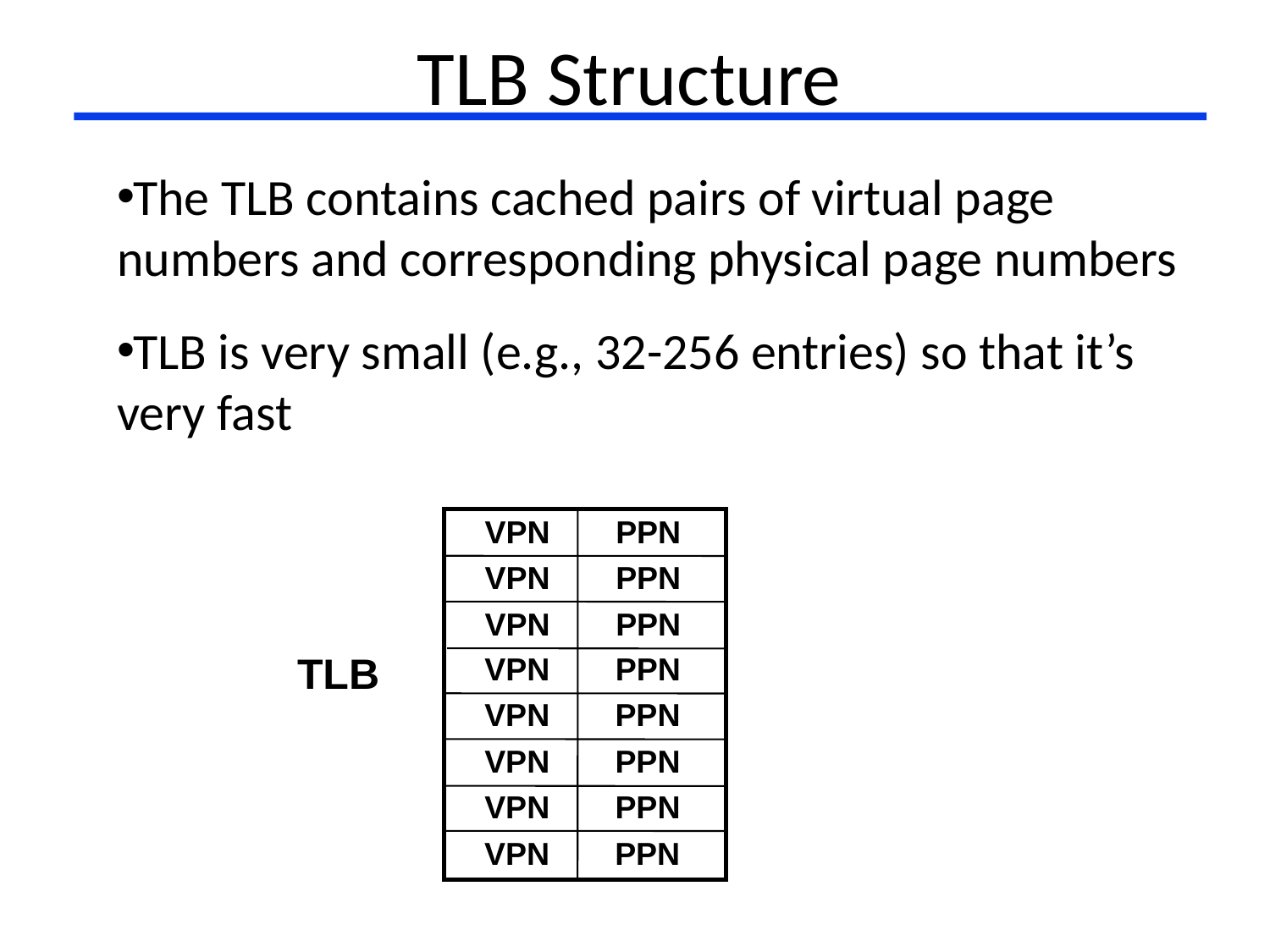

# TLB Structure

The TLB contains cached pairs of virtual page numbers and corresponding physical page numbers
TLB is very small (e.g., 32-256 entries) so that it’s very fast

VPN
PPN
VPN
PPN

VPN
PPN

VPN
PPN

VPN
PPN

VPN
PPN

VPN
PPN

VPN
PPN

TLB